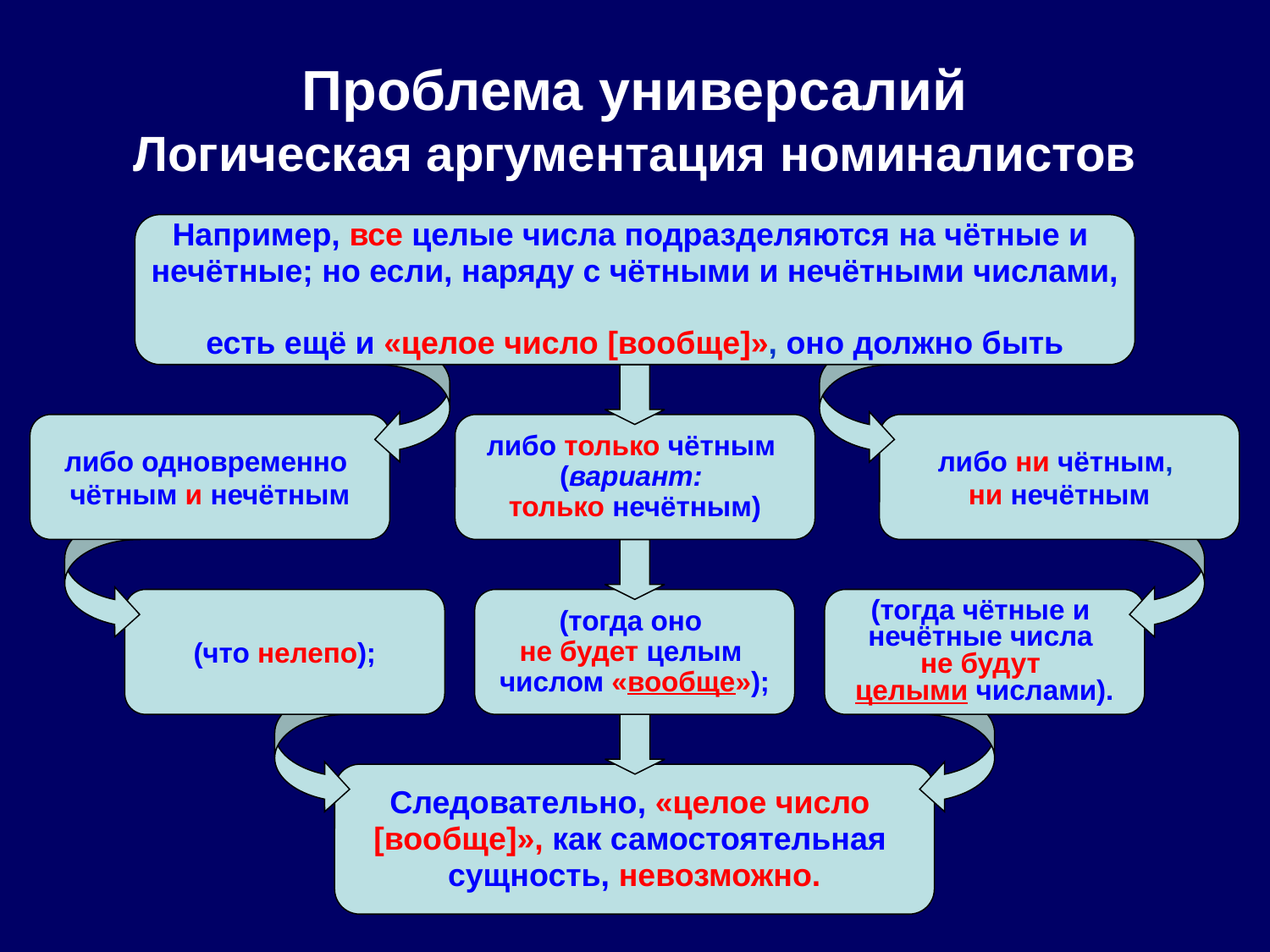

# Проблема универсалий Логическая аргументация номиналистов
Например, все целые числа подразделяются на чётные и
нечётные; но если, наряду с чётными и нечётными числами,
есть ещё и «целое число [вообще]», оно должно быть

либо одновременно
чётным и нечётным
либо только чётным
(вариант:
только нечётным)
либо ни чётным,
ни нечётным

(что нелепо);
(тогда оно
не будет целым
числом «вообще»);
(тогда чётные и
нечётные числа
не будут
целыми числами).

Следовательно, «целое число
[вообще]», как самостоятельная
сущность, невозможно.